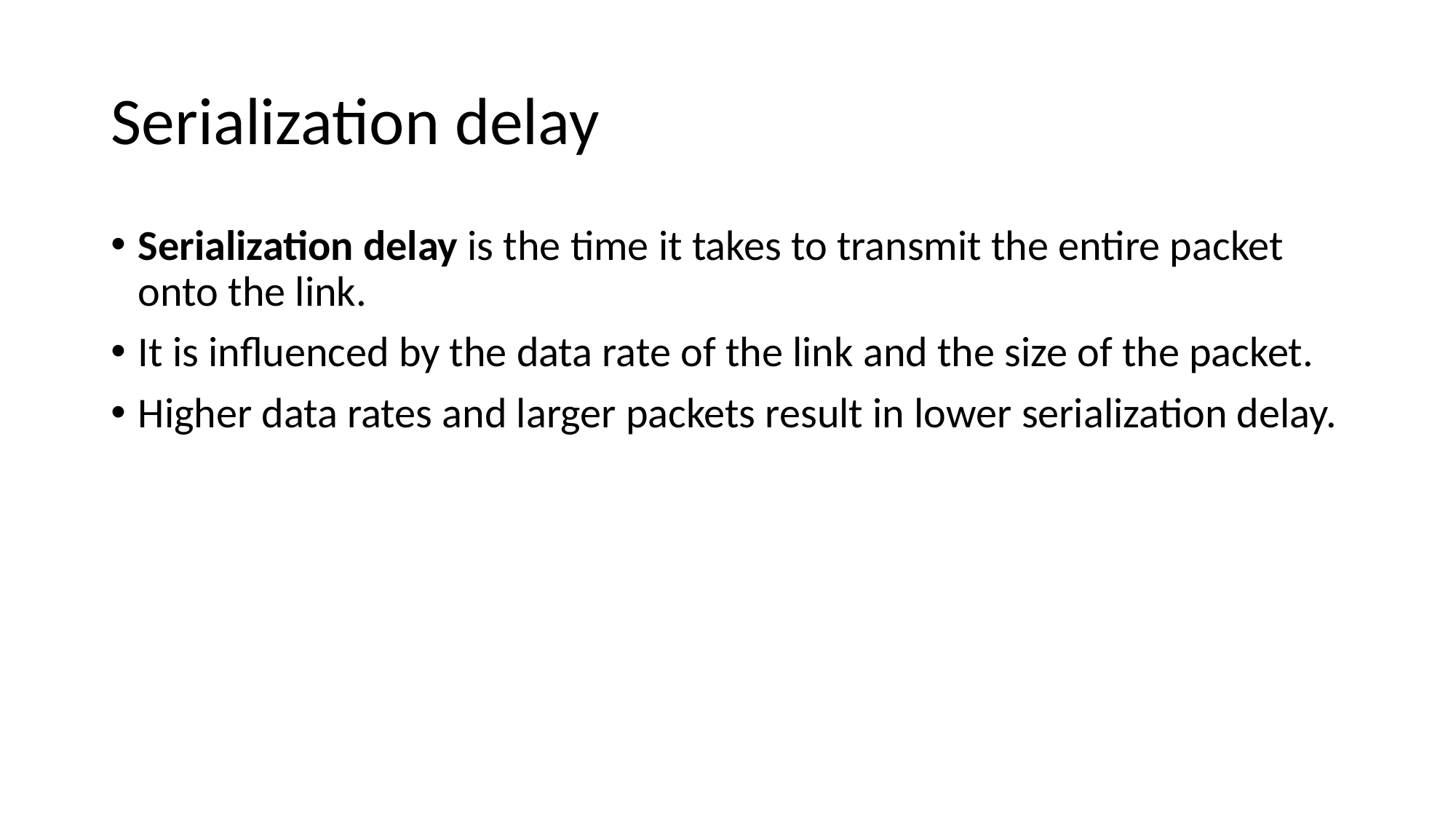

# Serialization delay
Serialization delay is the time it takes to transmit the entire packet onto the link.
It is influenced by the data rate of the link and the size of the packet.
Higher data rates and larger packets result in lower serialization delay.